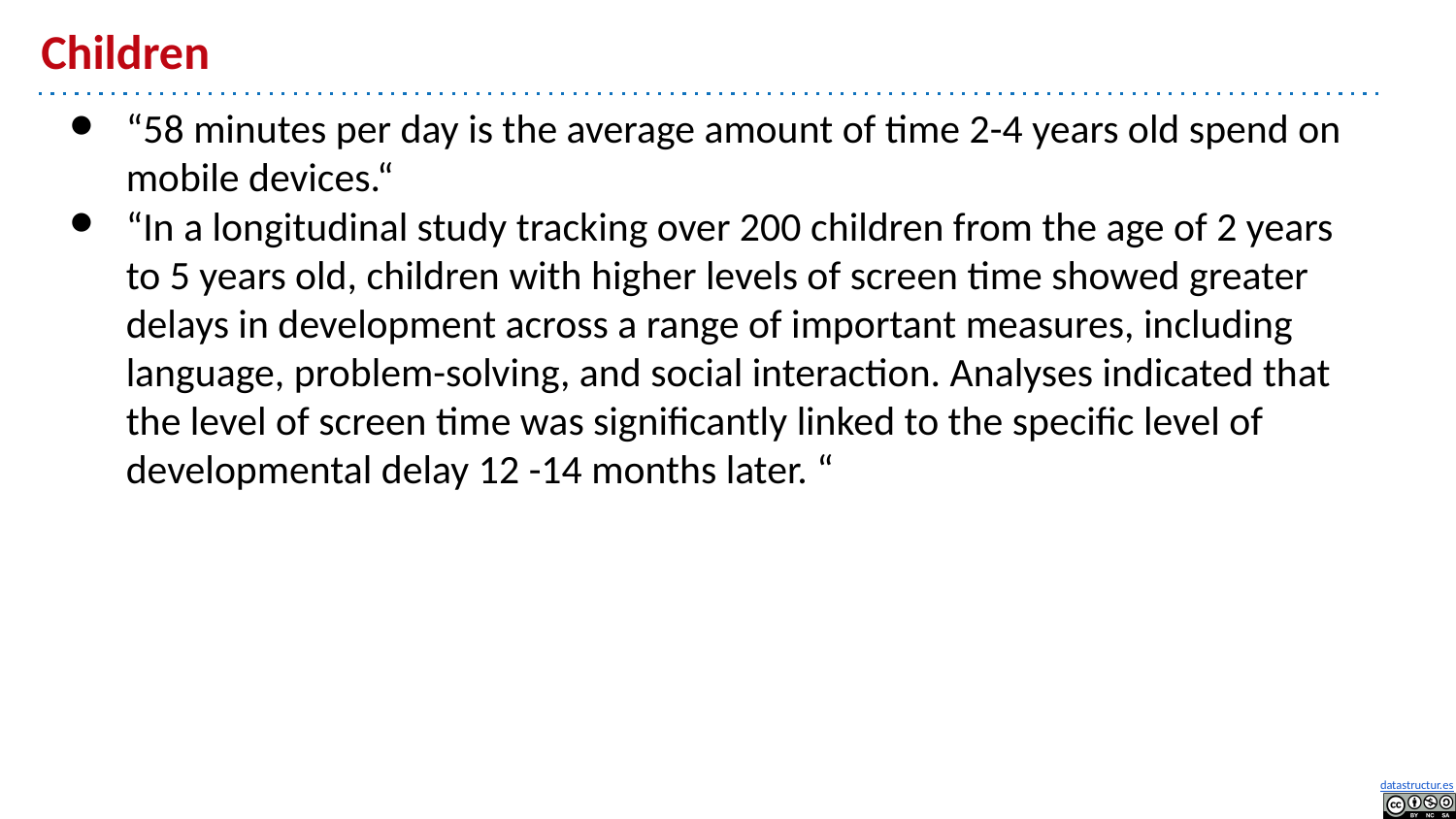

# Children
“58 minutes per day is the average amount of time 2-4 years old spend on mobile devices.“
“In a longitudinal study tracking over 200 children from the age of 2 years to 5 years old, children with higher levels of screen time showed greater delays in development across a range of important measures, including language, problem-solving, and social interaction. Analyses indicated that the level of screen time was significantly linked to the specific level of developmental delay 12 -14 months later. “